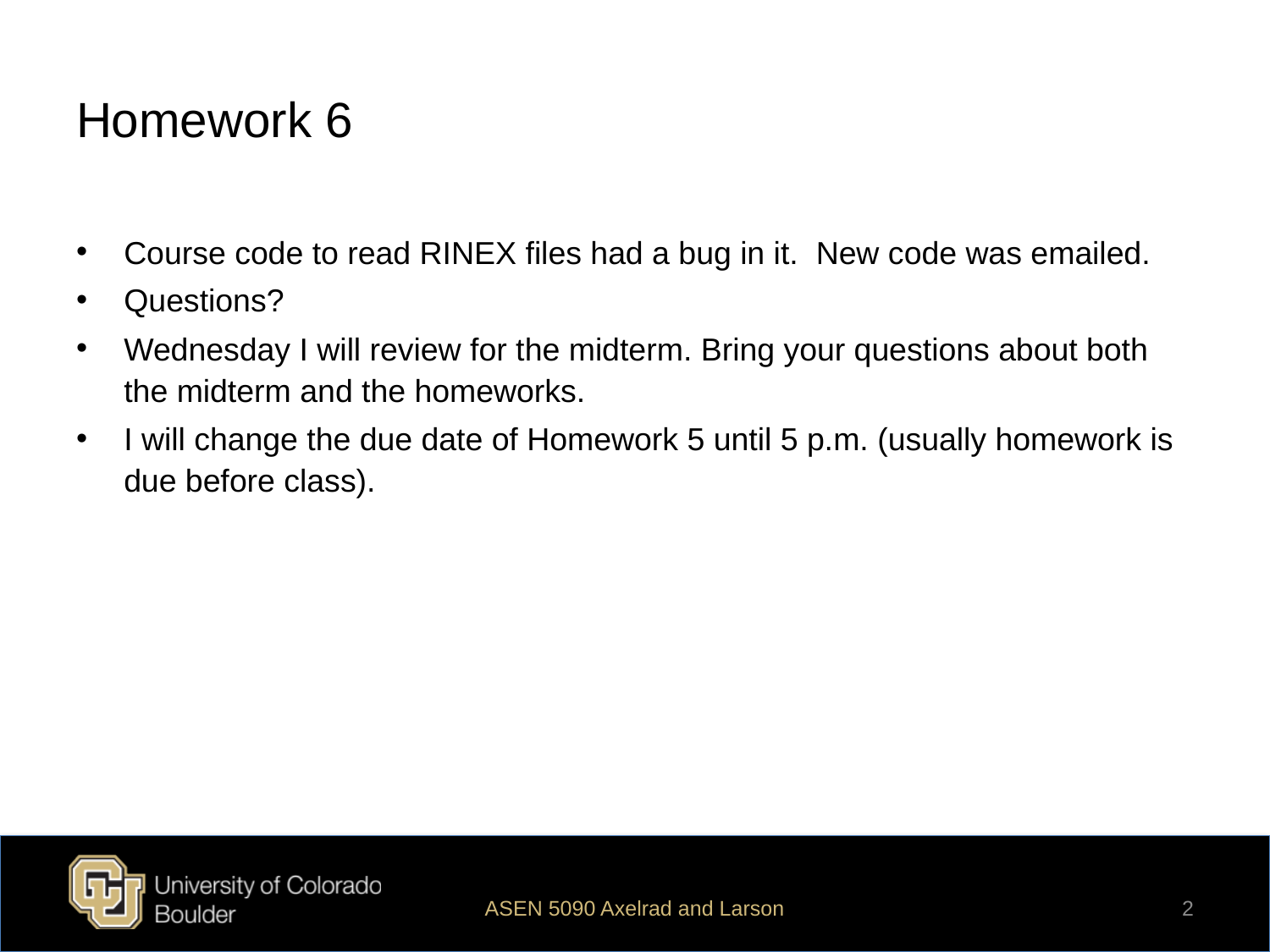

# Homework 6
Course code to read RINEX files had a bug in it.  New code was emailed.
Questions?
Wednesday I will review for the midterm. Bring your questions about both the midterm and the homeworks.
I will change the due date of Homework 5 until 5 p.m. (usually homework is due before class).
ASEN 5090 Axelrad and Larson
2